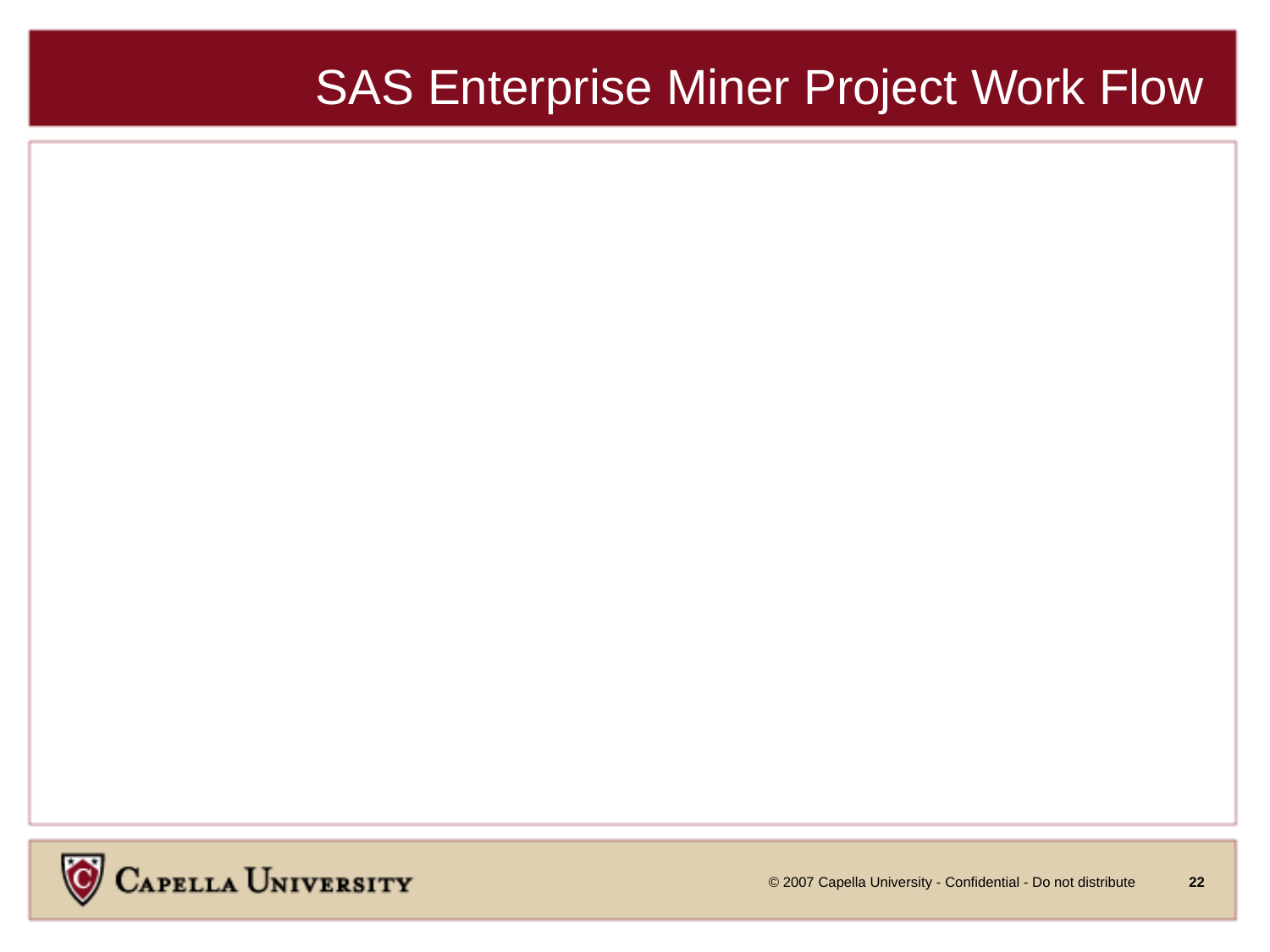

# SAS Enterprise Miner Project Work Flow